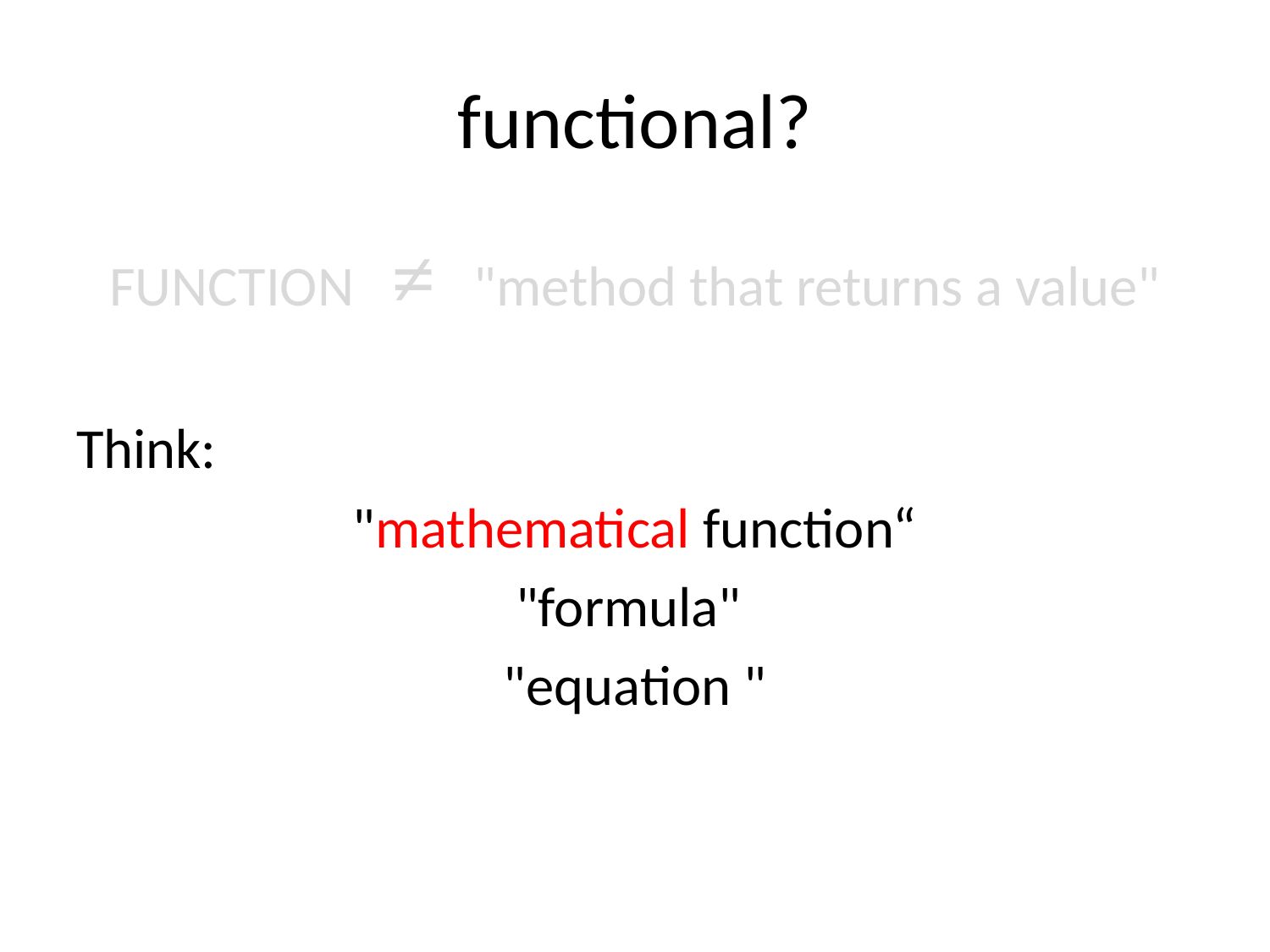

# functional?
FUNCTION   ≠  "method that returns a value"

Think:
"mathematical function“
"formula"
"equation "